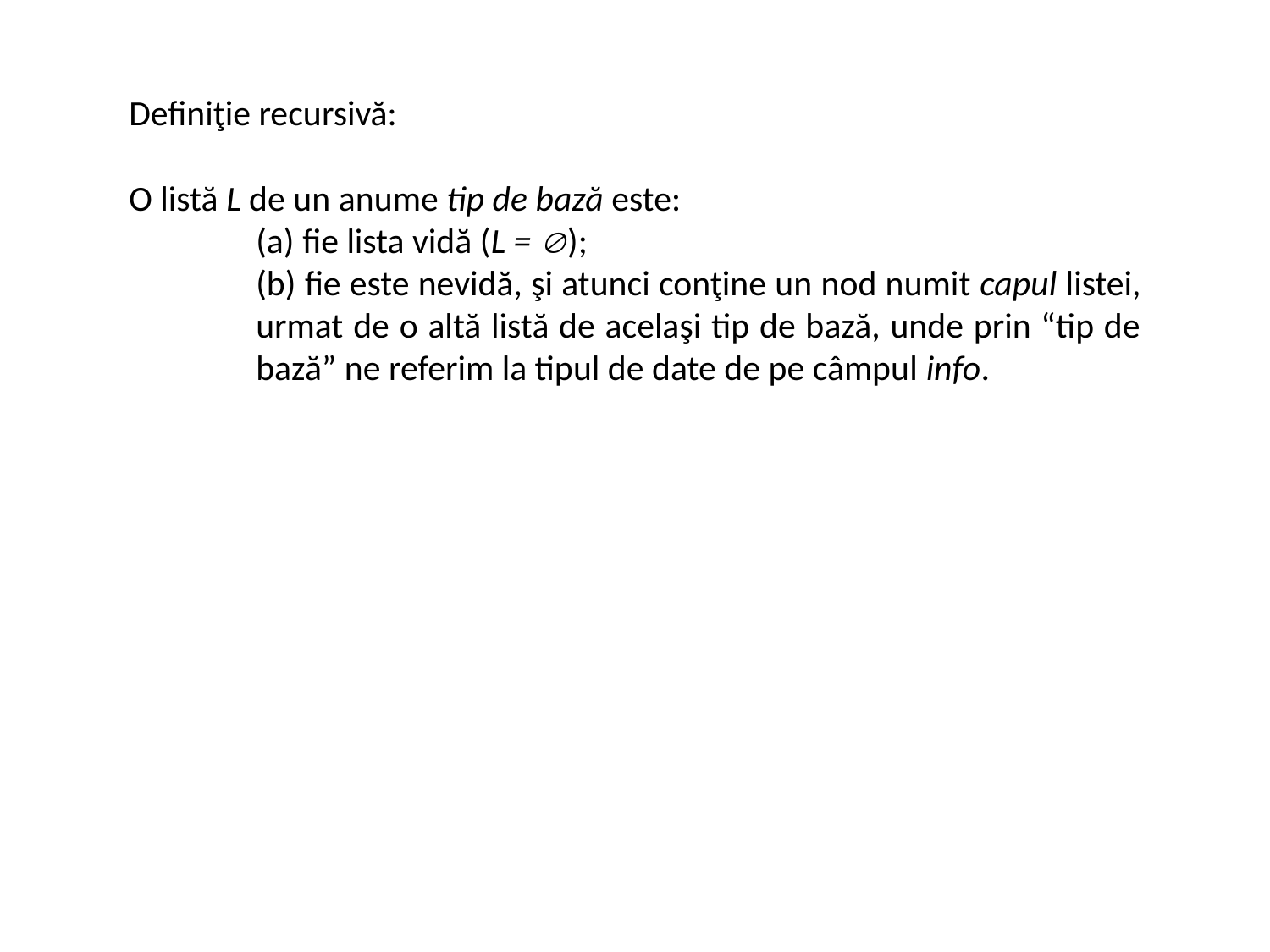

Definiţie recursivă:

O listă L de un anume tip de bază este:
(a) fie lista vidă (L = ∅);
(b) fie este nevidă, şi atunci conţine un nod numit capul listei, urmat de o altă listă de acelaşi tip de bază, unde prin “tip de bază” ne referim la tipul de date de pe câmpul info.